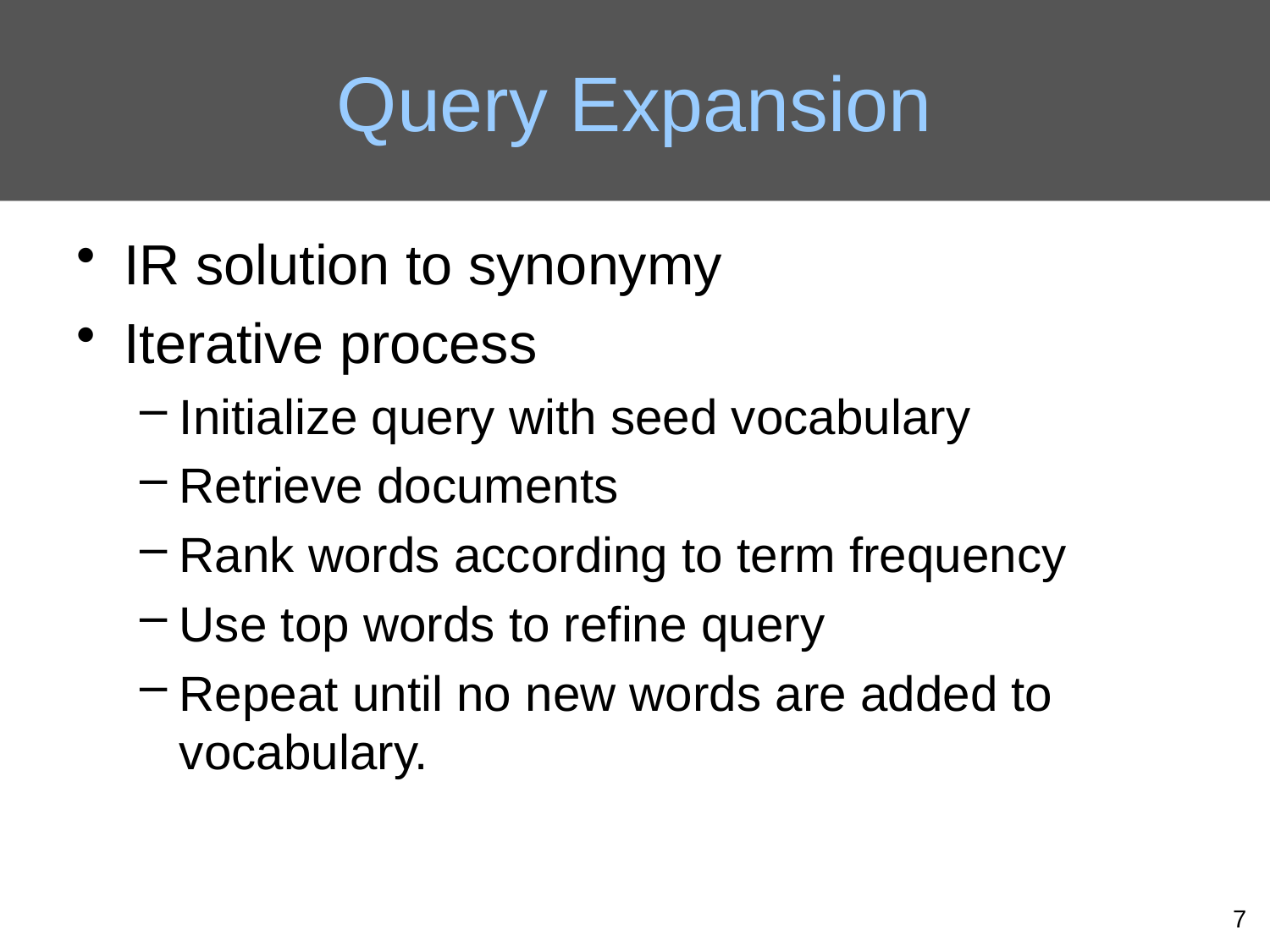

# Query Expansion
IR solution to synonymy
Iterative process
Initialize query with seed vocabulary
Retrieve documents
Rank words according to term frequency
Use top words to refine query
Repeat until no new words are added to vocabulary.
7